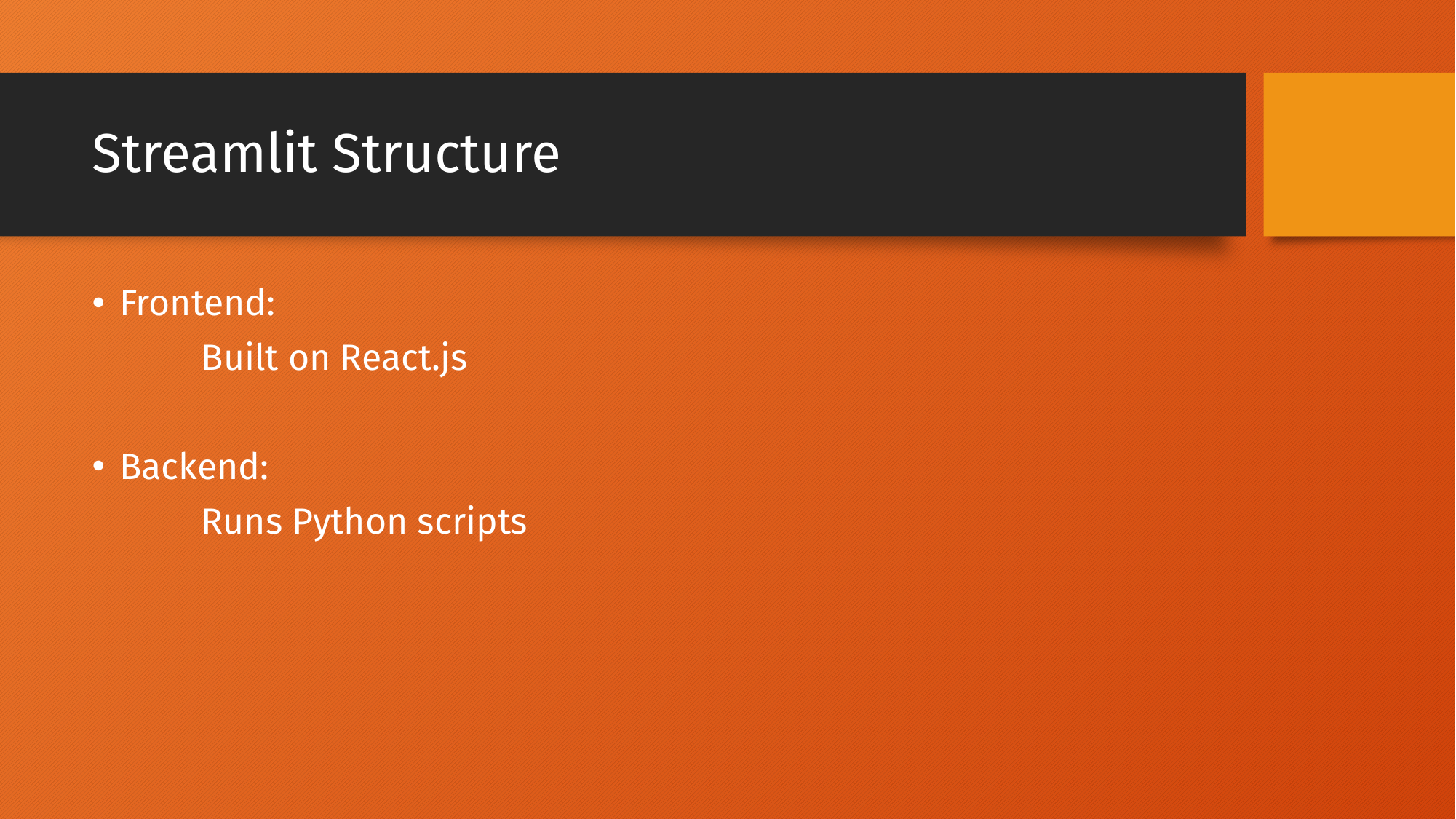

# Streamlit Structure
Frontend:
	Built on React.js

Backend:
	Runs Python scripts